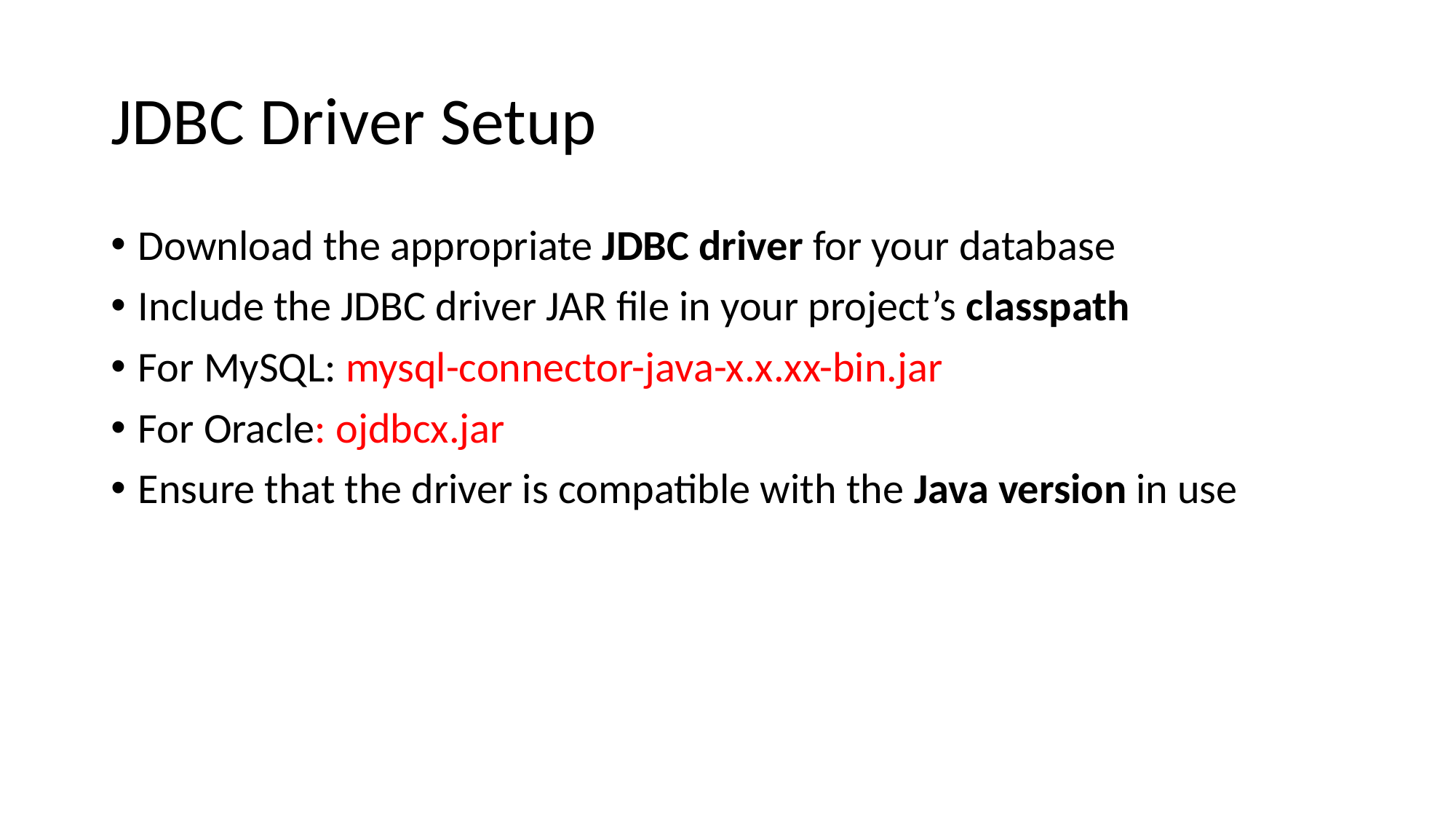

# JDBC Driver Setup
Download the appropriate JDBC driver for your database
Include the JDBC driver JAR file in your project’s classpath
For MySQL: mysql-connector-java-x.x.xx-bin.jar
For Oracle: ojdbcx.jar
Ensure that the driver is compatible with the Java version in use